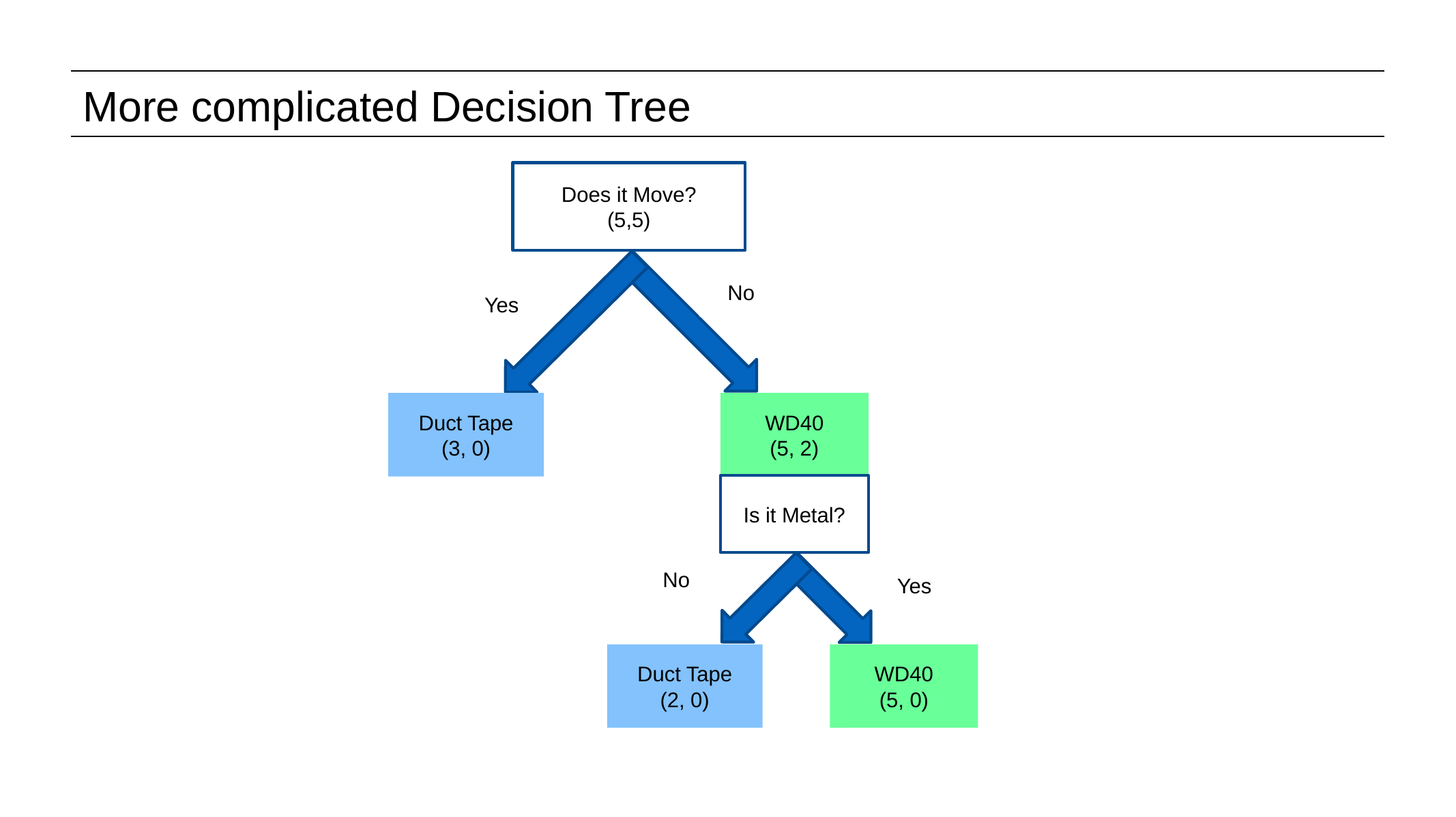

More complicated Decision Tree
Does it Move?
(5,5)
No
Yes

Duct Tape
(3, 0)
WD40
(5, 2)
Is it Metal?
No
Yes

Duct Tape
(2, 0)
WD40
(5, 0)